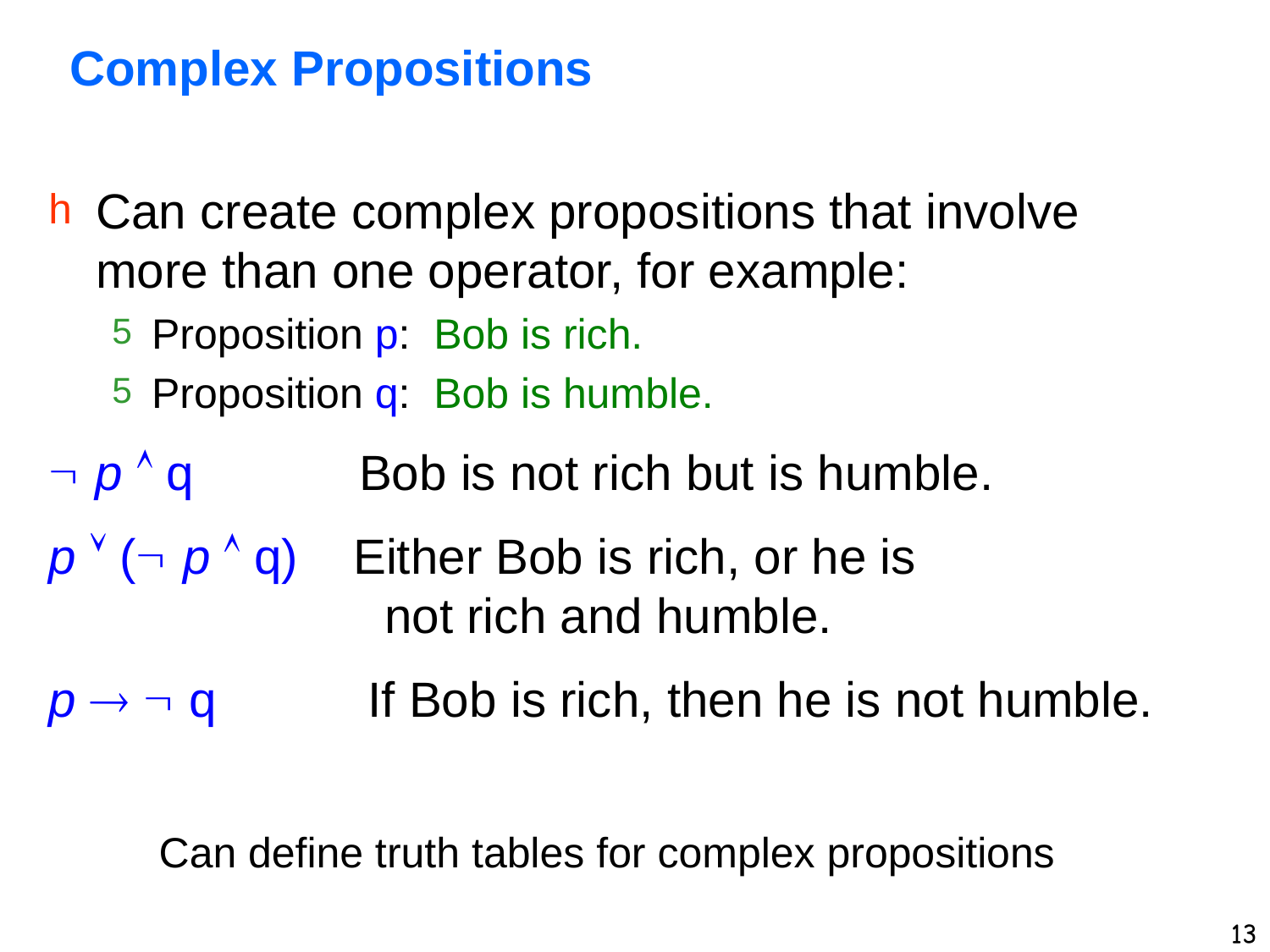

# Complex Propositions
Can create complex propositions that involve more than one operator, for example:
Proposition p:  Bob is rich.
Proposition q:  Bob is humble.
¬ p ∧ q            Bob is not rich but is humble.
p ∨ (¬ p ∧ q)    Either Bob is rich, or he is
                     not rich and humble.
p → ¬ q           If Bob is rich, then he is not humble.
Can define truth tables for complex propositions
13